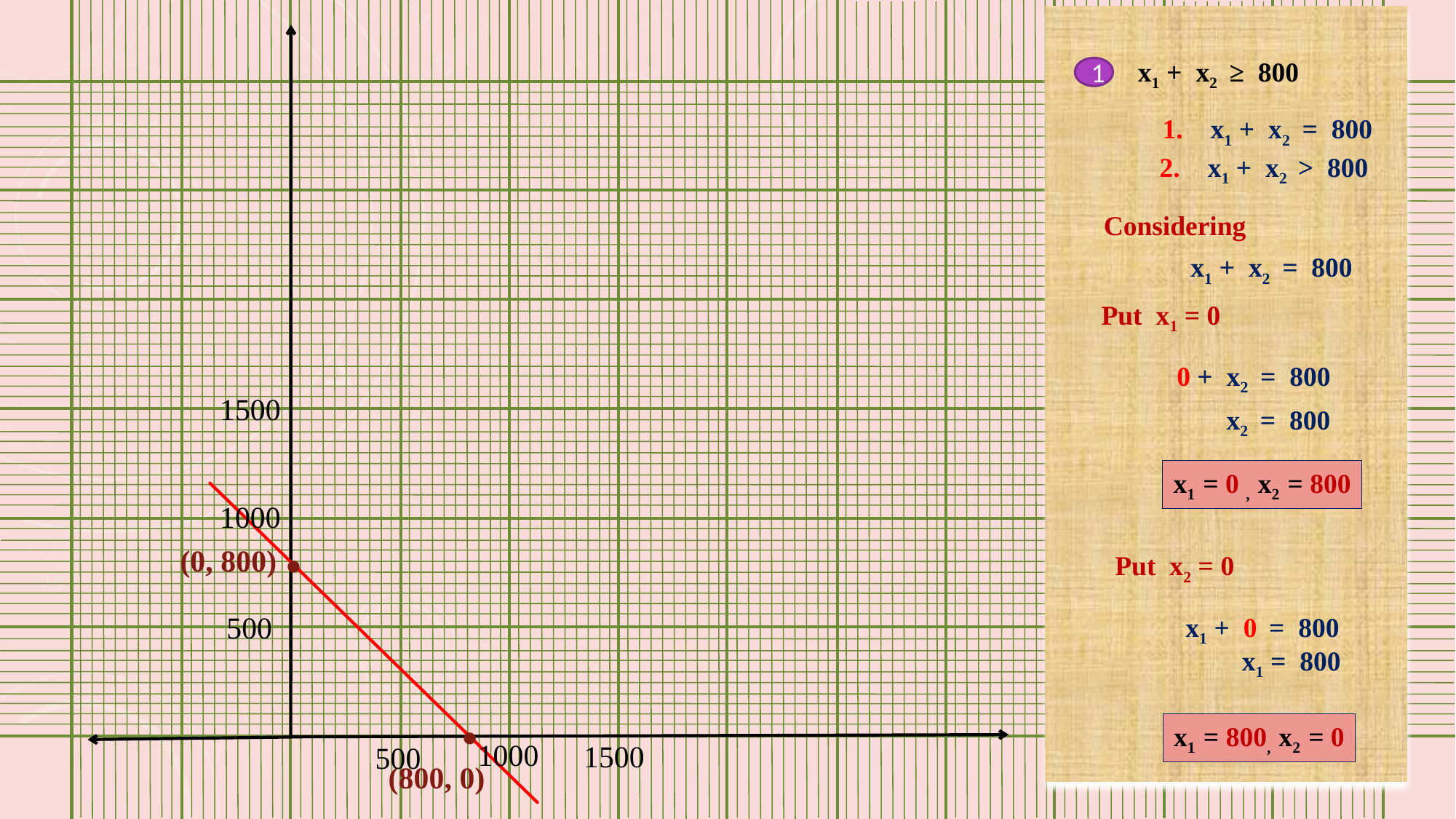

x1 +  x2   ≥  800
1
1.    x1 +  x2   =  800
2.    x1 +  x2  >  800
Considering
   x1 +  x2   =  800
Put  x1 = 0
 0 +  x2   =  800
1500
 x2   =  800
x1  = 0 ,  x2  = 800
1000
(0, 800) .
Put  x2 = 0
500
 x1 +  0   =  800
 x1 =  800
    .
(800, 0)
x1  = 800,  x2  = 0
1000
1500
500